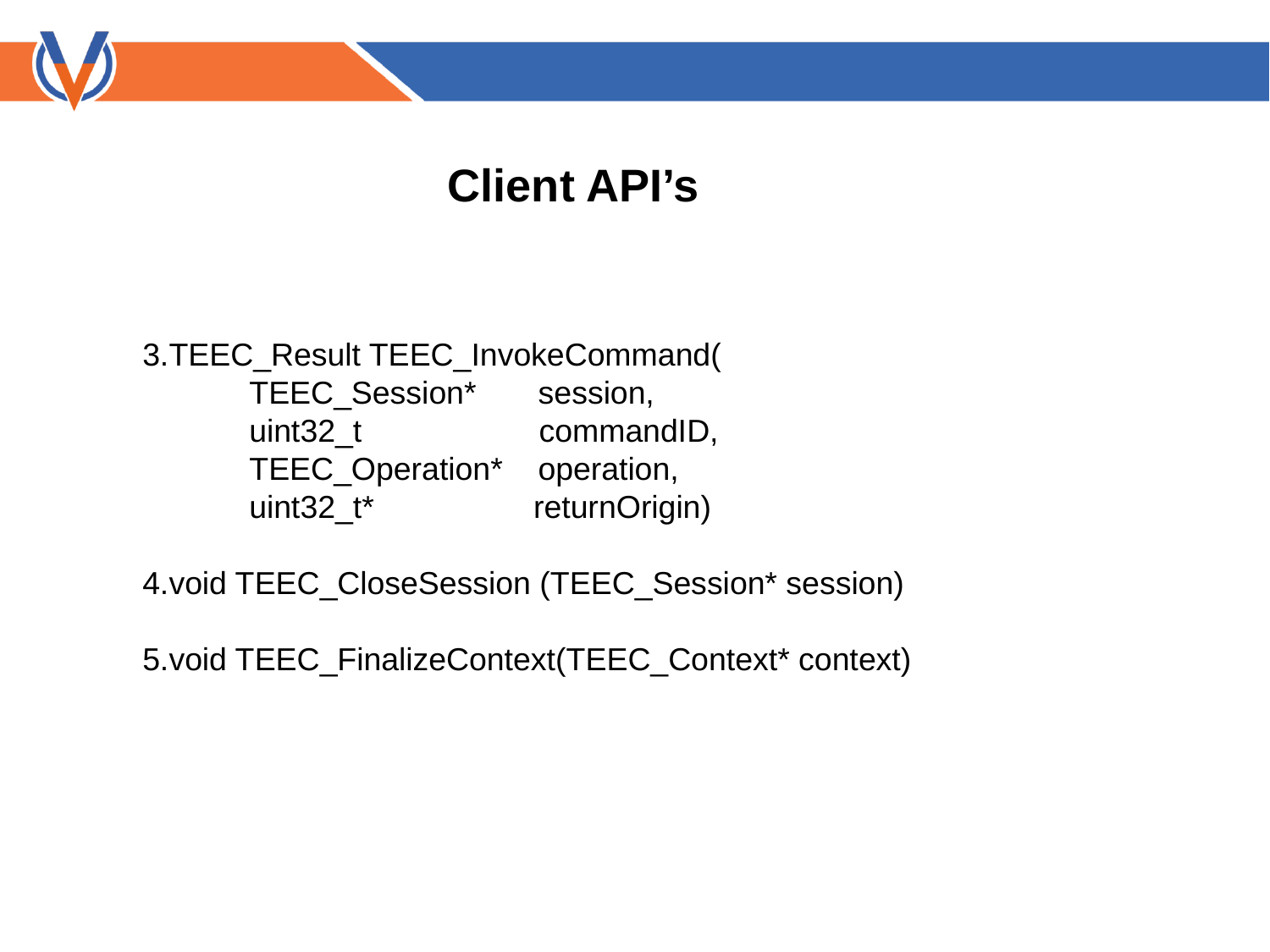

Client API’s

3.TEEC_Result TEEC_InvokeCommand(
            TEEC_Session*       session,
            uint32_t                    commandID,
            TEEC_Operation*    operation,
            uint32_t*                  returnOrigin)

4.void TEEC_CloseSession (TEEC_Session* session)

5.void TEEC_FinalizeContext(TEEC_Context* context)